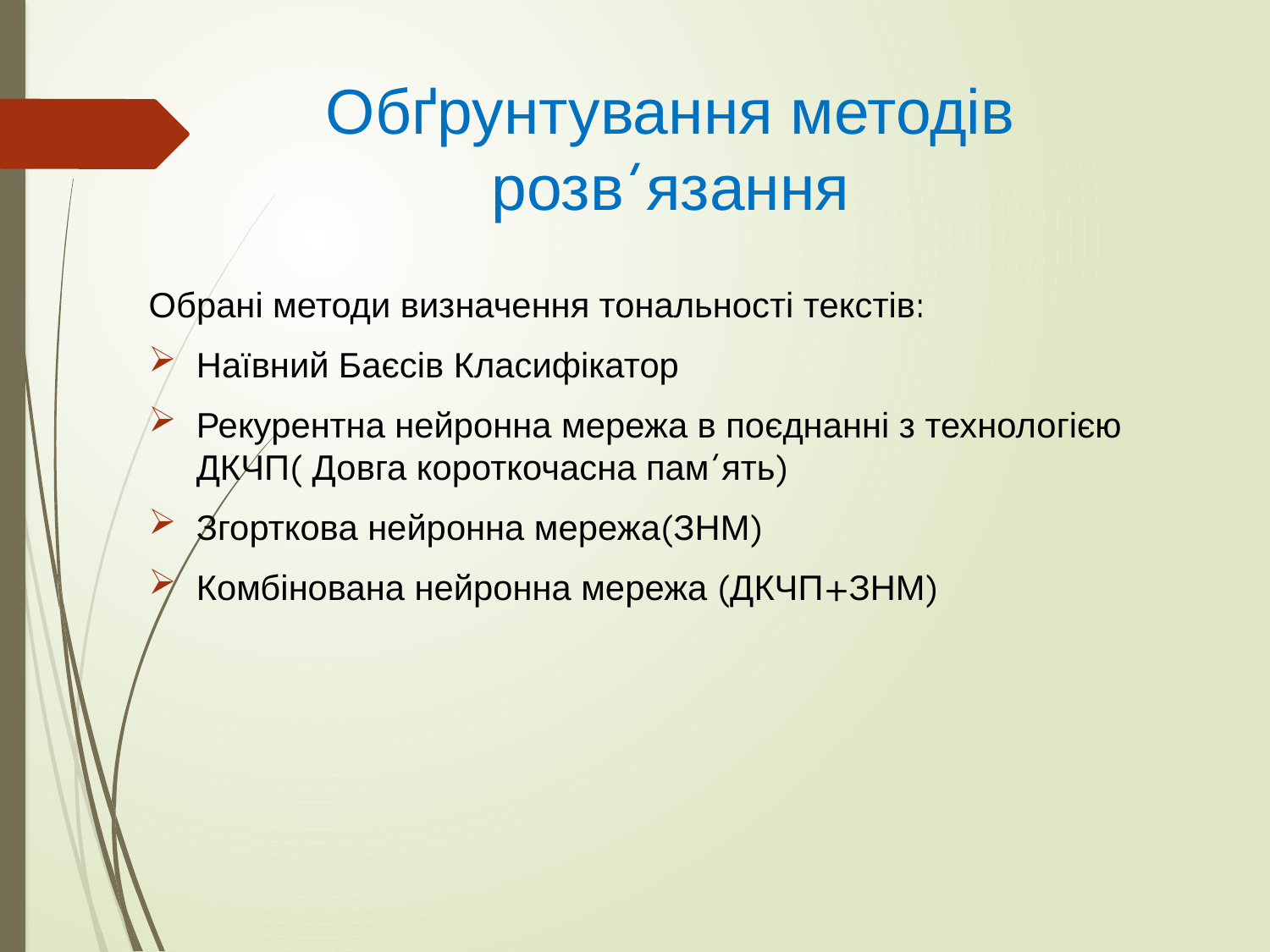

# Обґрунтування методів розв’язання
Обрані методи визначення тональності текстів:
Наївний Баєсів Класифікатор
Рекурентна нейронна мережа в поєднанні з технологією ДКЧП( Довга короткочасна пам’ять)
Згорткова нейронна мережа(ЗНМ)
Комбінована нейронна мережа (ДКЧП+ЗНМ)